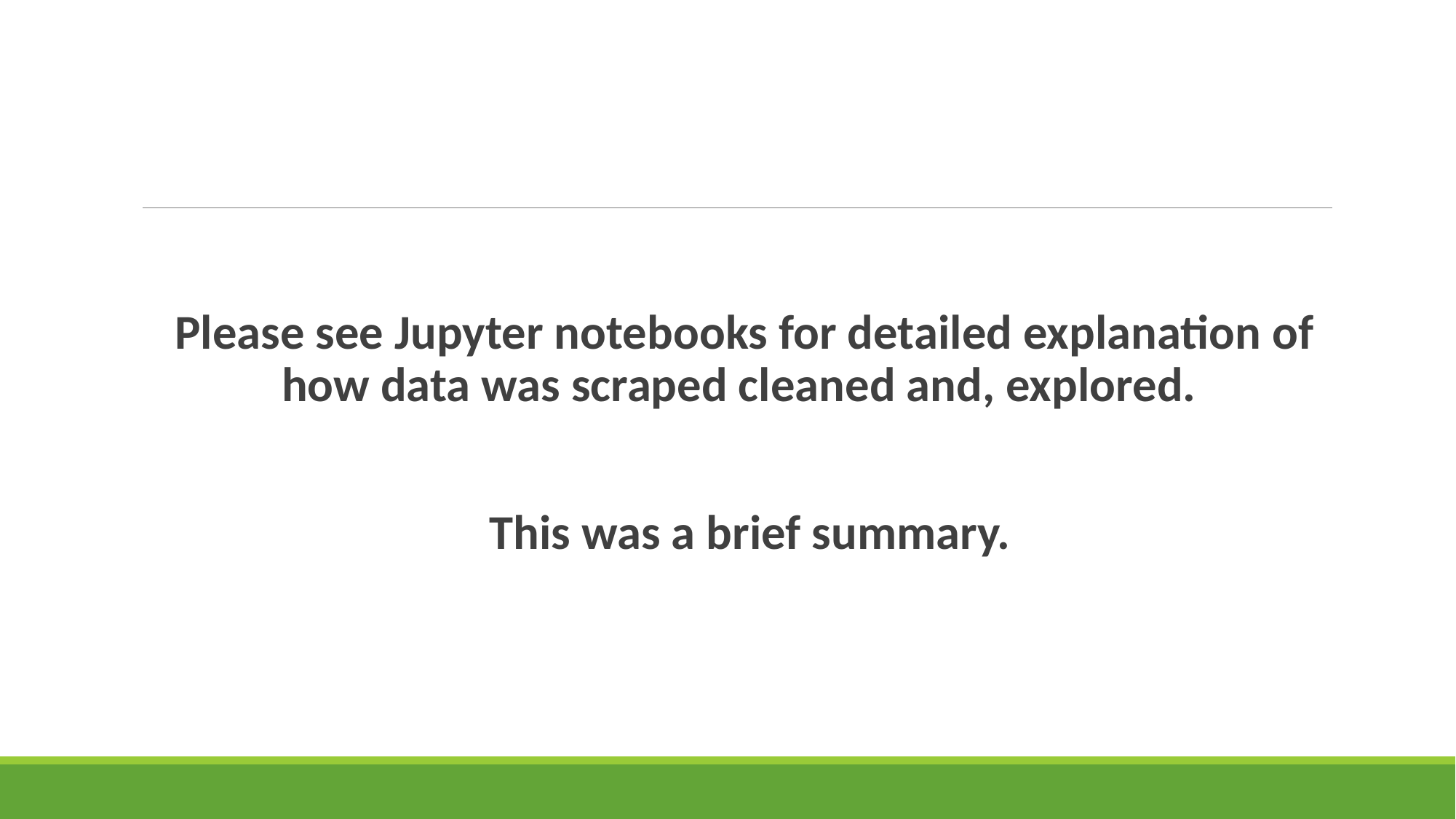

Please see Jupyter notebooks for detailed explanation of how data was scraped cleaned and, explored.

This was a brief summary.